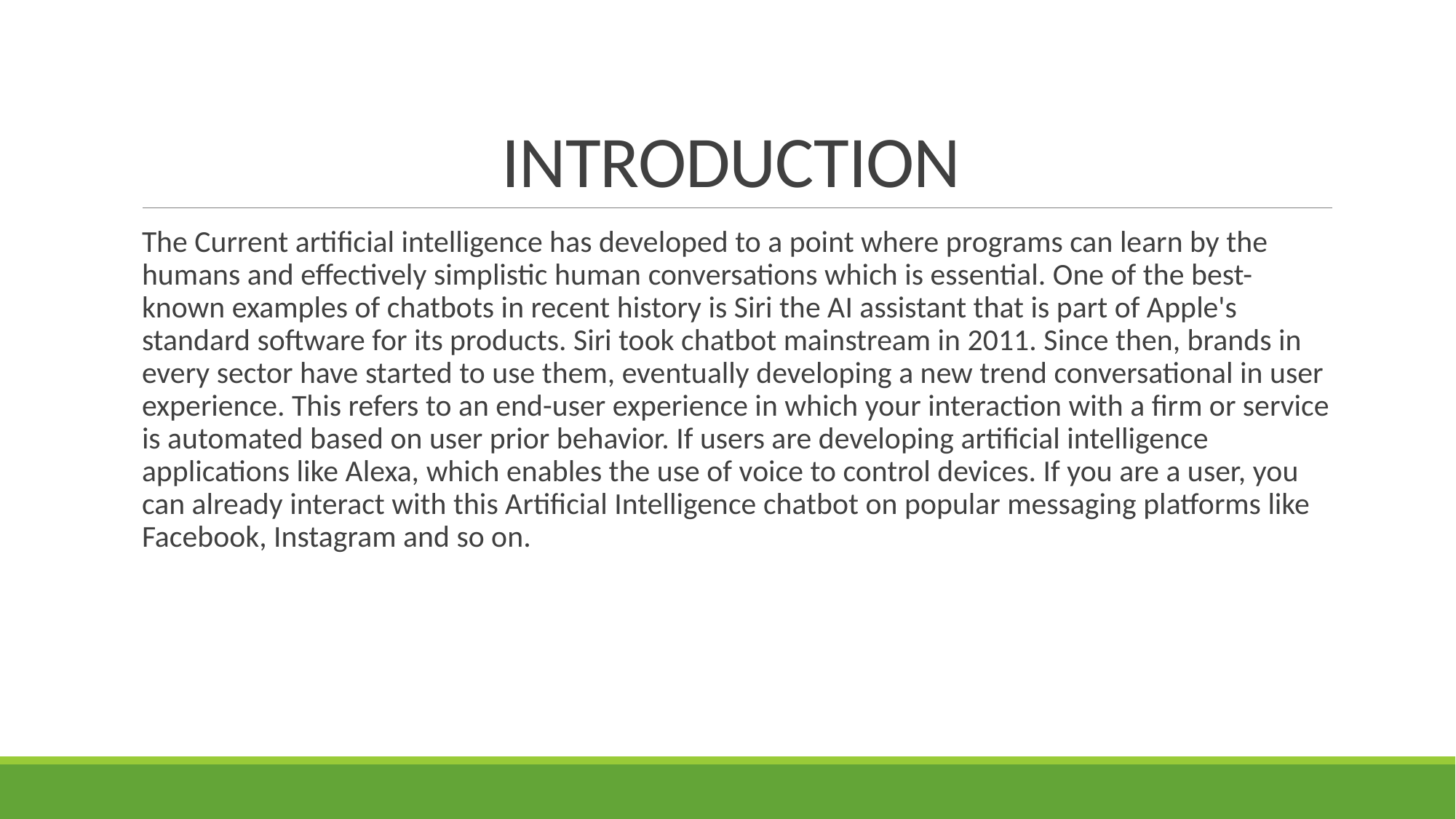

# INTRODUCTION
The Current artificial intelligence has developed to a point where programs can learn by the humans and effectively simplistic human conversations which is essential. One of the best-known examples of chatbots in recent history is Siri the AI assistant that is part of Apple's standard software for its products. Siri took chatbot mainstream in 2011. Since then, brands in every sector have started to use them, eventually developing a new trend conversational in user experience. This refers to an end-user experience in which your interaction with a firm or service is automated based on user prior behavior. If users are developing artificial intelligence applications like Alexa, which enables the use of voice to control devices. If you are a user, you can already interact with this Artificial Intelligence chatbot on popular messaging platforms like Facebook, Instagram and so on.